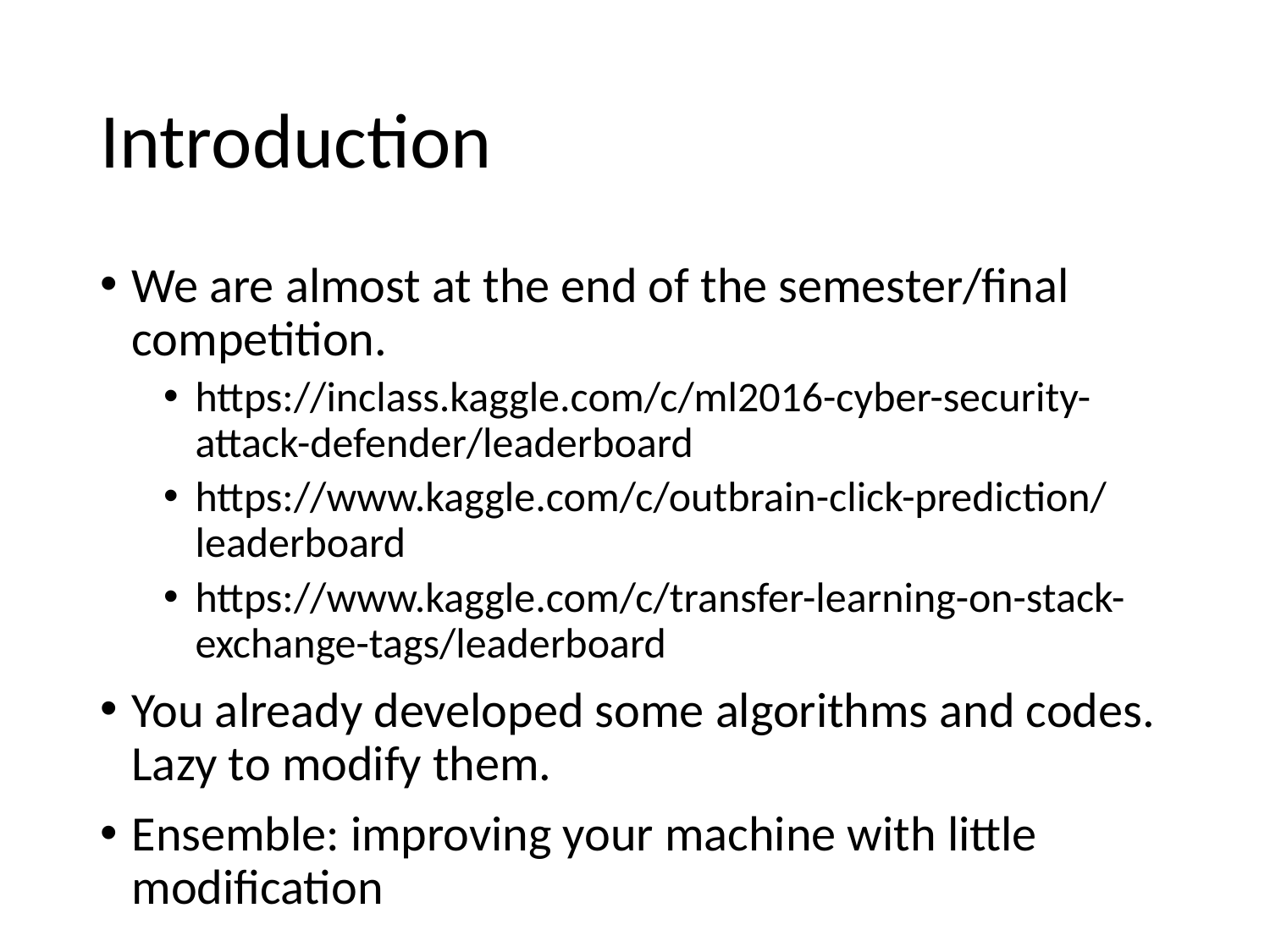

# Introduction
We are almost at the end of the semester/final competition.
https://inclass.kaggle.com/c/ml2016-cyber-security-attack-defender/leaderboard
https://www.kaggle.com/c/outbrain-click-prediction/leaderboard
https://www.kaggle.com/c/transfer-learning-on-stack-exchange-tags/leaderboard
You already developed some algorithms and codes. Lazy to modify them.
Ensemble: improving your machine with little modification